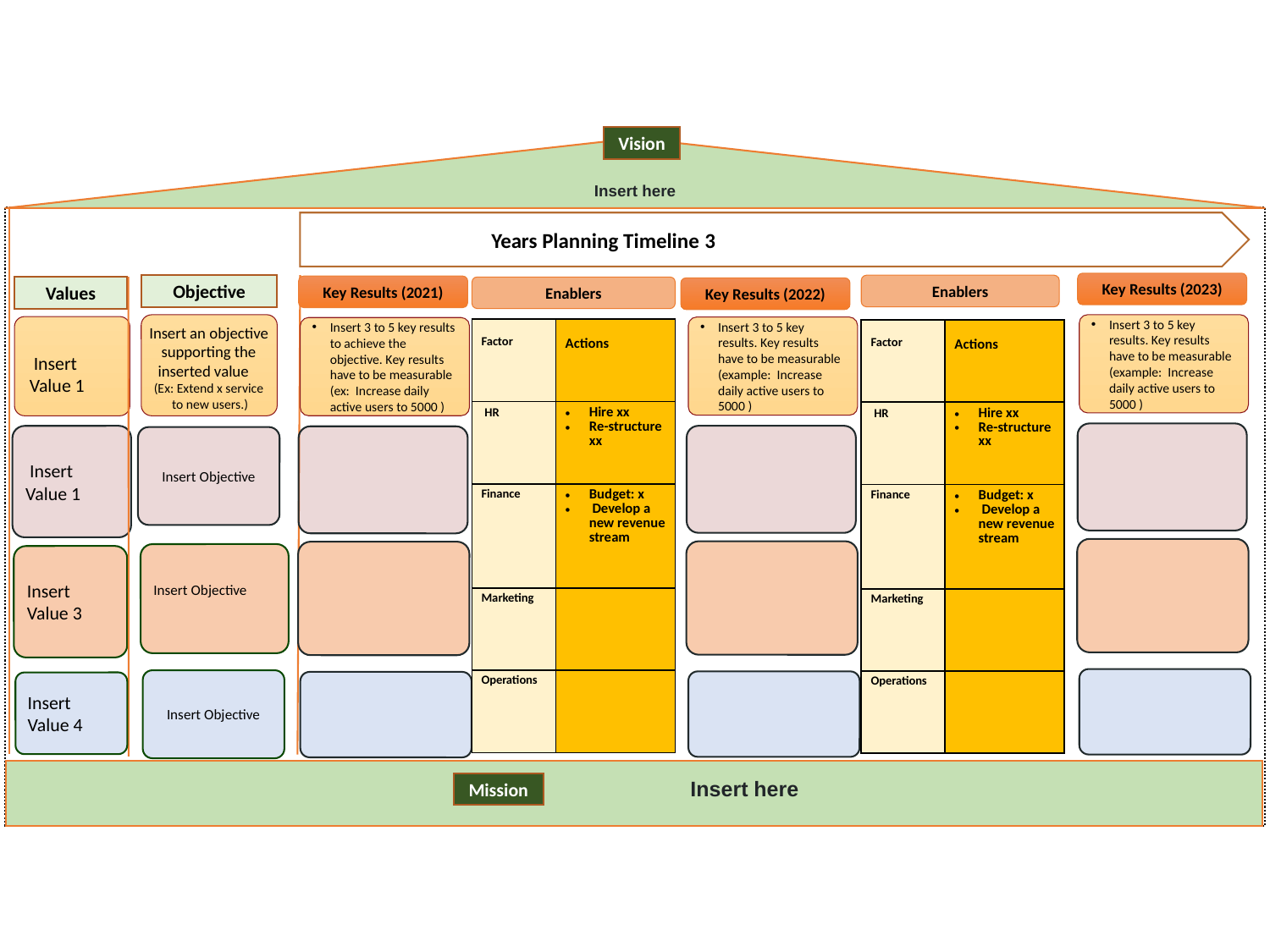

Vision
Insert here

3 Years Planning Timeline
Key Results (2023)
Objective
Enablers
Key Results (2021)
Values
Enablers
Key Results (2022)
Insert 3 to 5 key results. Key results have to be measurable (example:  Increase daily active users to 5000 )

Insert 3 to 5 key results. Key results have to be measurable (example:  Increase daily active users to 5000 )
Insert 3 to 5 key results to achieve the  objective. Key results have to be measurable (ex:  Increase daily active users to 5000 )
Insert an objective supporting the inserted value    (Ex: Extend x service to new users.)
| Factor | Actions |
| --- | --- |
| HR | Hire xx Re-structure xx |
| Finance | Budget: x Develop a new revenue stream |
| Marketing |  |
| Operations |  |
| Factor | Actions |
| --- | --- |
| HR | Hire xx Re-structure xx |
| Finance | Budget: x Develop a new revenue stream |
| Marketing |  |
| Operations |  |
Insert
Value 1

Insert
Value 1

Insert Objective

Insert Objective

Insert Value 3

Insert Objective

Insert Value 4
Insert here
Mission